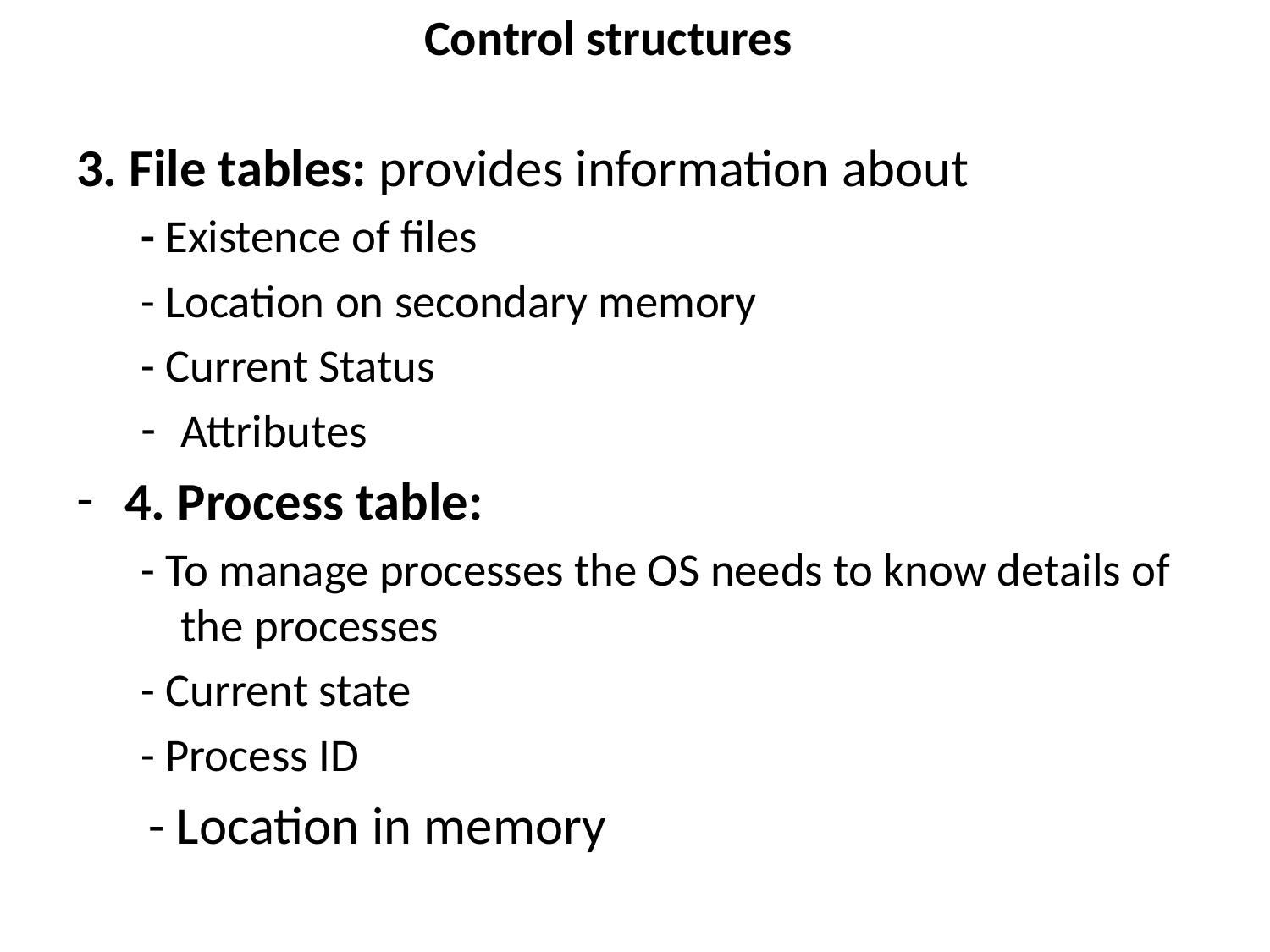

Control structures
3. File tables: provides information about
- Existence of files
- Location on secondary memory
- Current Status
Attributes
4. Process table:
- To manage processes the OS needs to know details of the processes
- Current state
- Process ID
	  - Location in memory